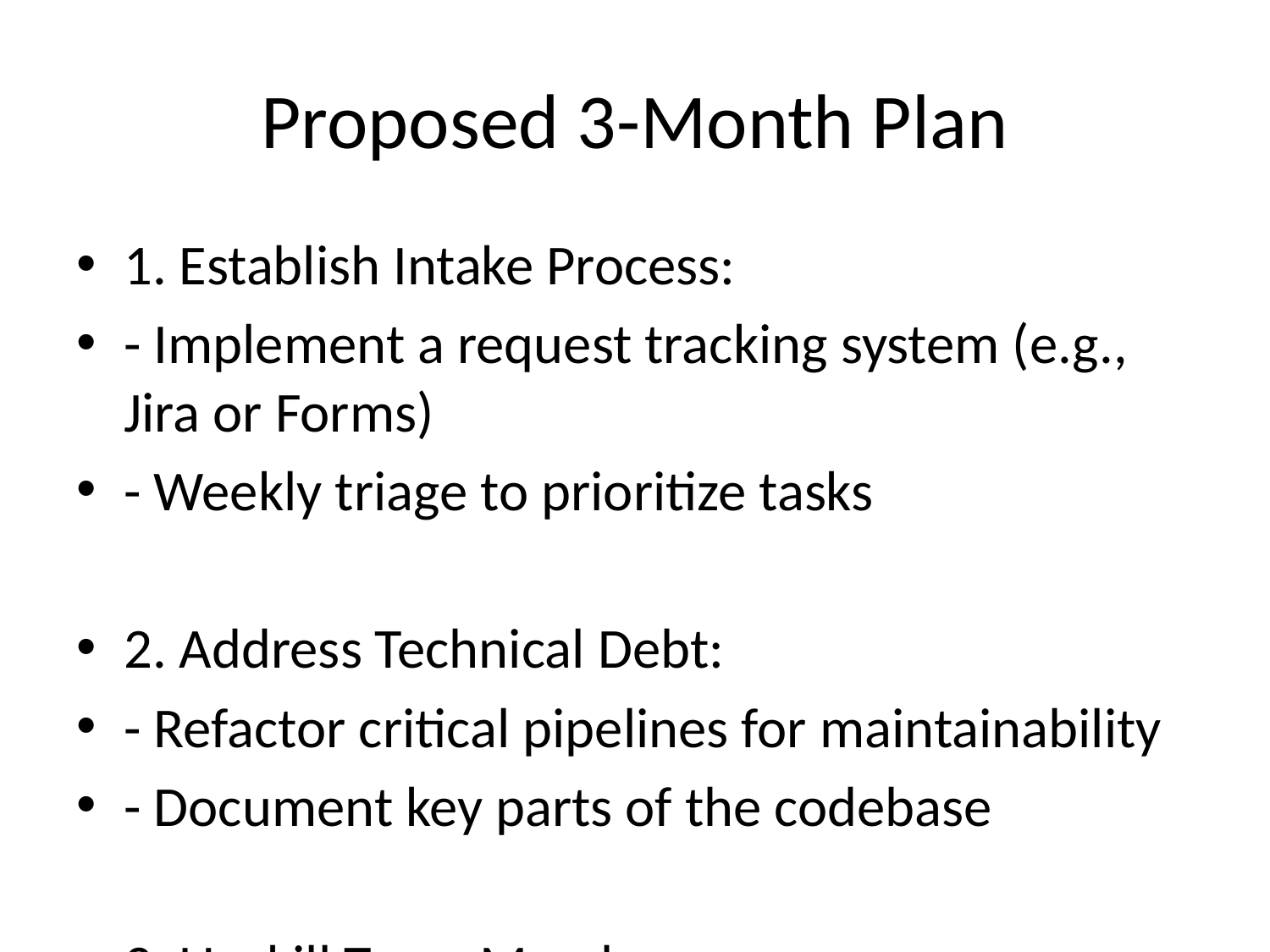

# Proposed 3-Month Plan
1. Establish Intake Process:
- Implement a request tracking system (e.g., Jira or Forms)
- Weekly triage to prioritize tasks

2. Address Technical Debt:
- Refactor critical pipelines for maintainability
- Document key parts of the codebase

3. Upskill Team Members:
- Training on coding and logic for Junior Data Engineer
- Offshore team workshops on coding standards

4. Implement Code Reviews:
- Enforce quality checks for all code changes